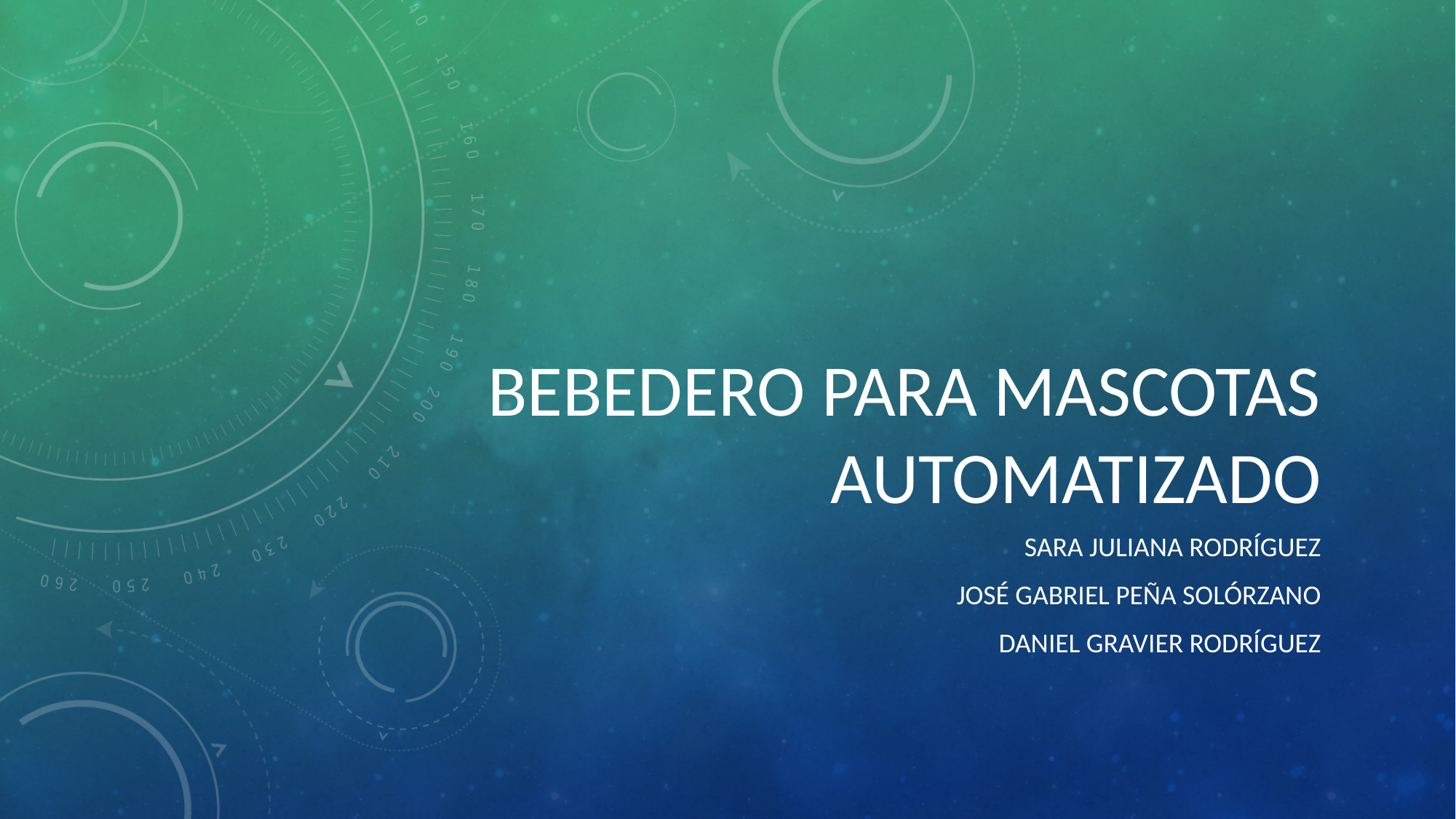

# Bebedero para mascotas automatizado
Sara juliana Rodríguez
José Gabriel peña solórzano
Daniel Gravier rodríguez